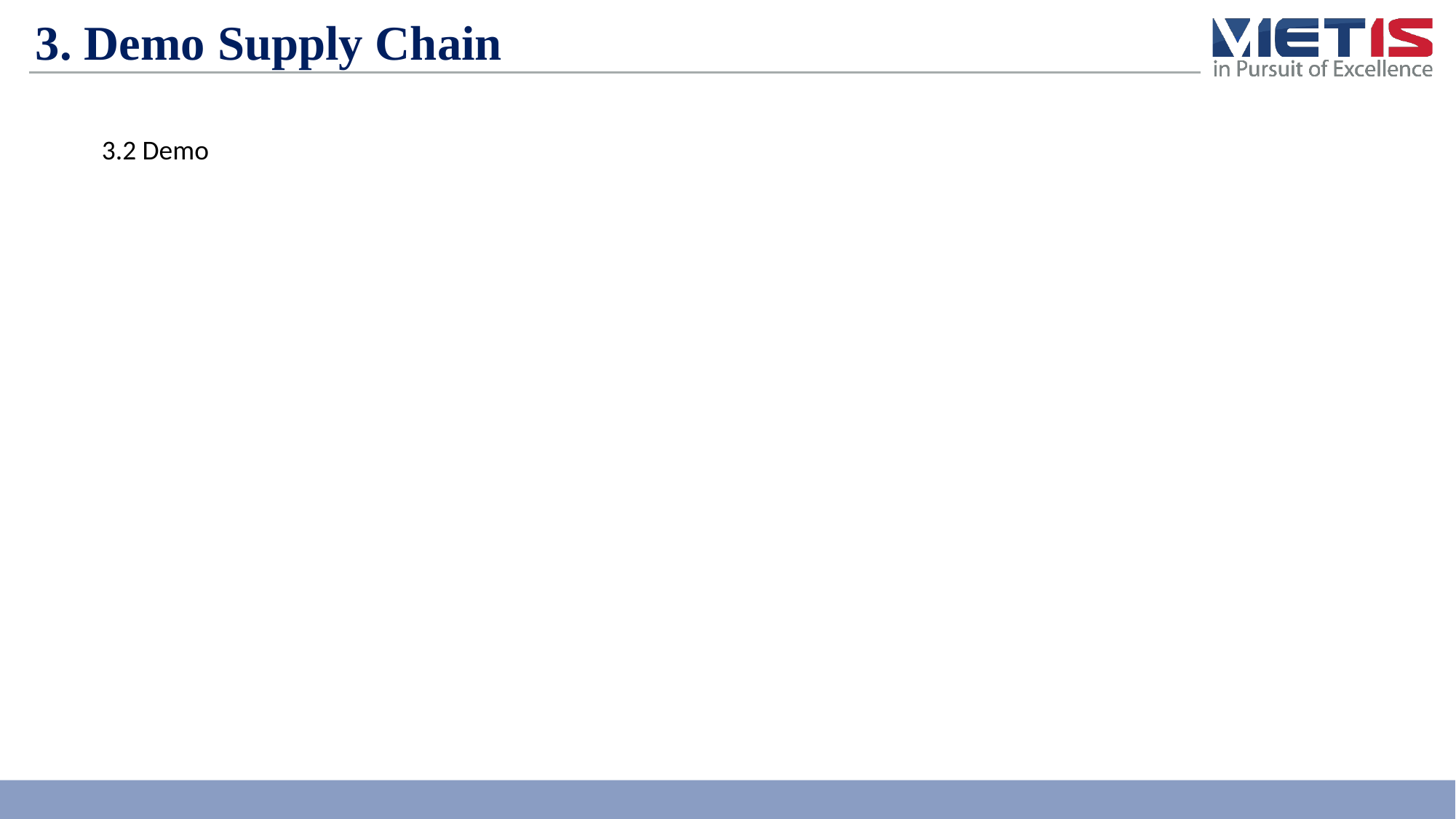

# 3. Demo Supply Chain
3.2 Demo